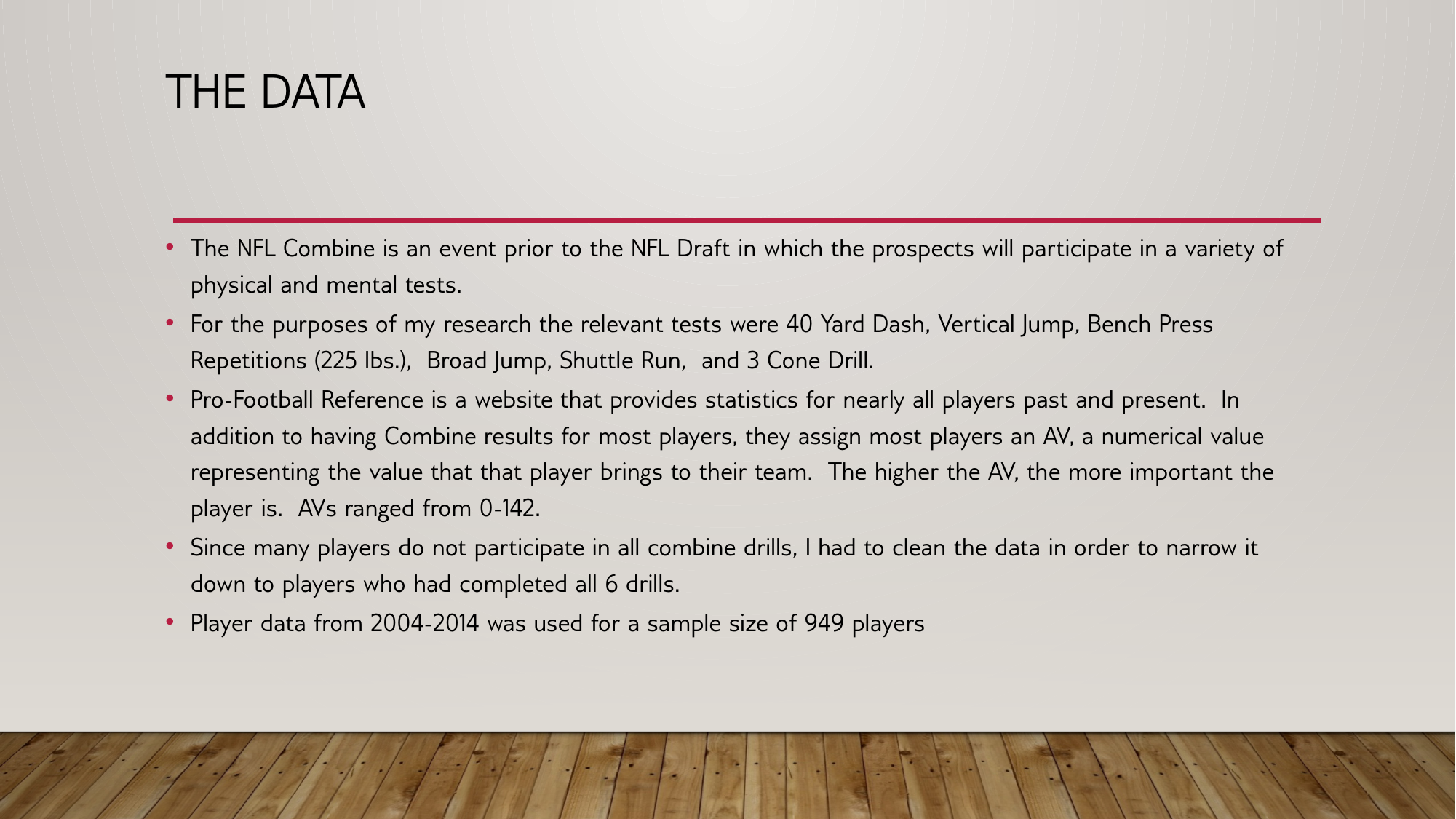

# The data
The NFL Combine is an event prior to the NFL Draft in which the prospects will participate in a variety of physical and mental tests.
For the purposes of my research the relevant tests were 40 Yard Dash, Vertical Jump, Bench Press Repetitions (225 lbs.),  Broad Jump, Shuttle Run,  and 3 Cone Drill.
Pro-Football Reference is a website that provides statistics for nearly all players past and present.  In addition to having Combine results for most players, they assign most players an AV, a numerical value representing the value that that player brings to their team.  The higher the AV, the more important the player is.  AVs ranged from 0-142.
Since many players do not participate in all combine drills, I had to clean the data in order to narrow it down to players who had completed all 6 drills.
Player data from 2004-2014 was used for a sample size of 949 players